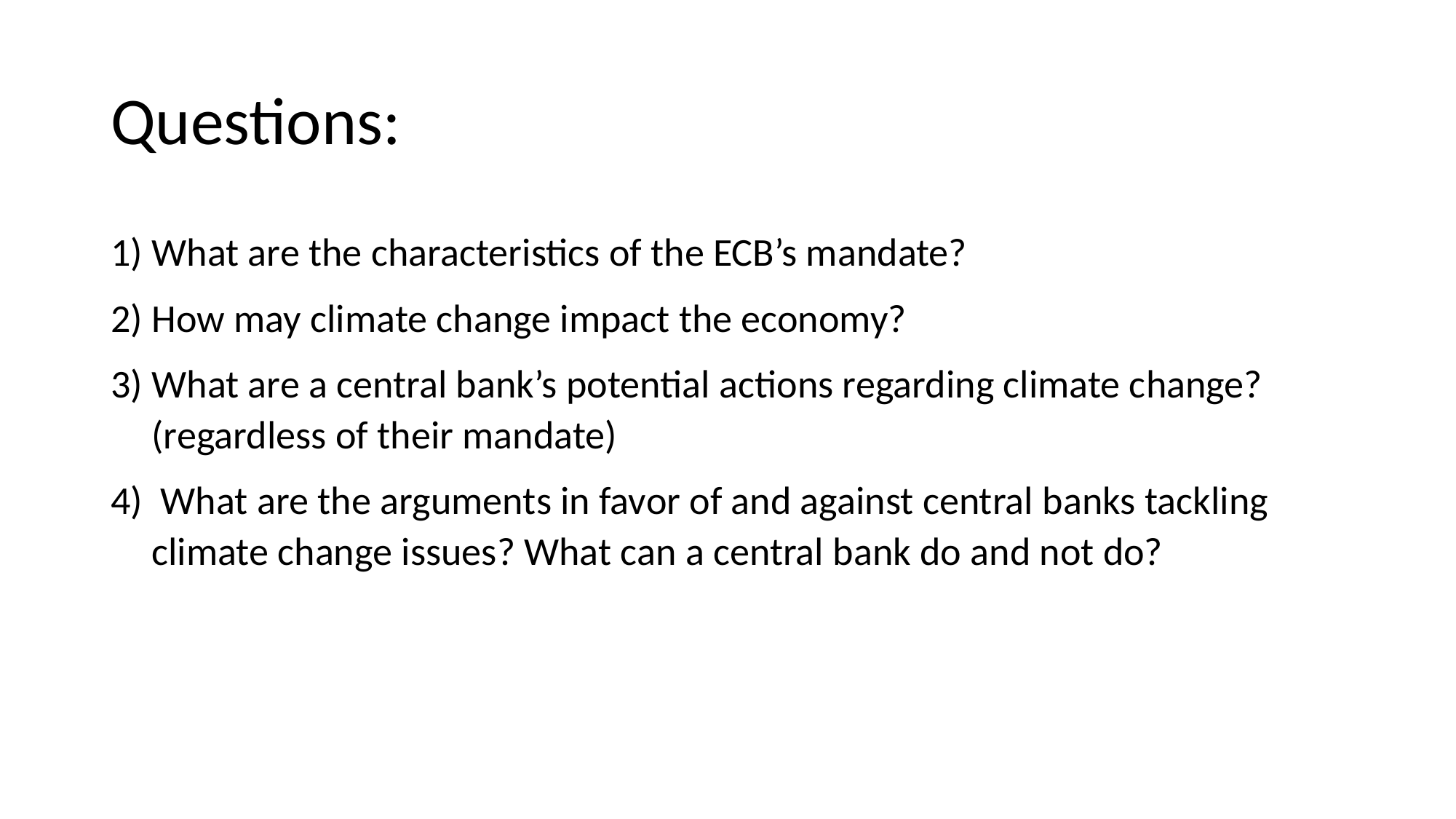

Questions:
What are the characteristics of the ECB’s mandate?
How may climate change impact the economy?
What are a central bank’s potential actions regarding climate change? (regardless of their mandate)
 What are the arguments in favor of and against central banks tackling climate change issues? What can a central bank do and not do?